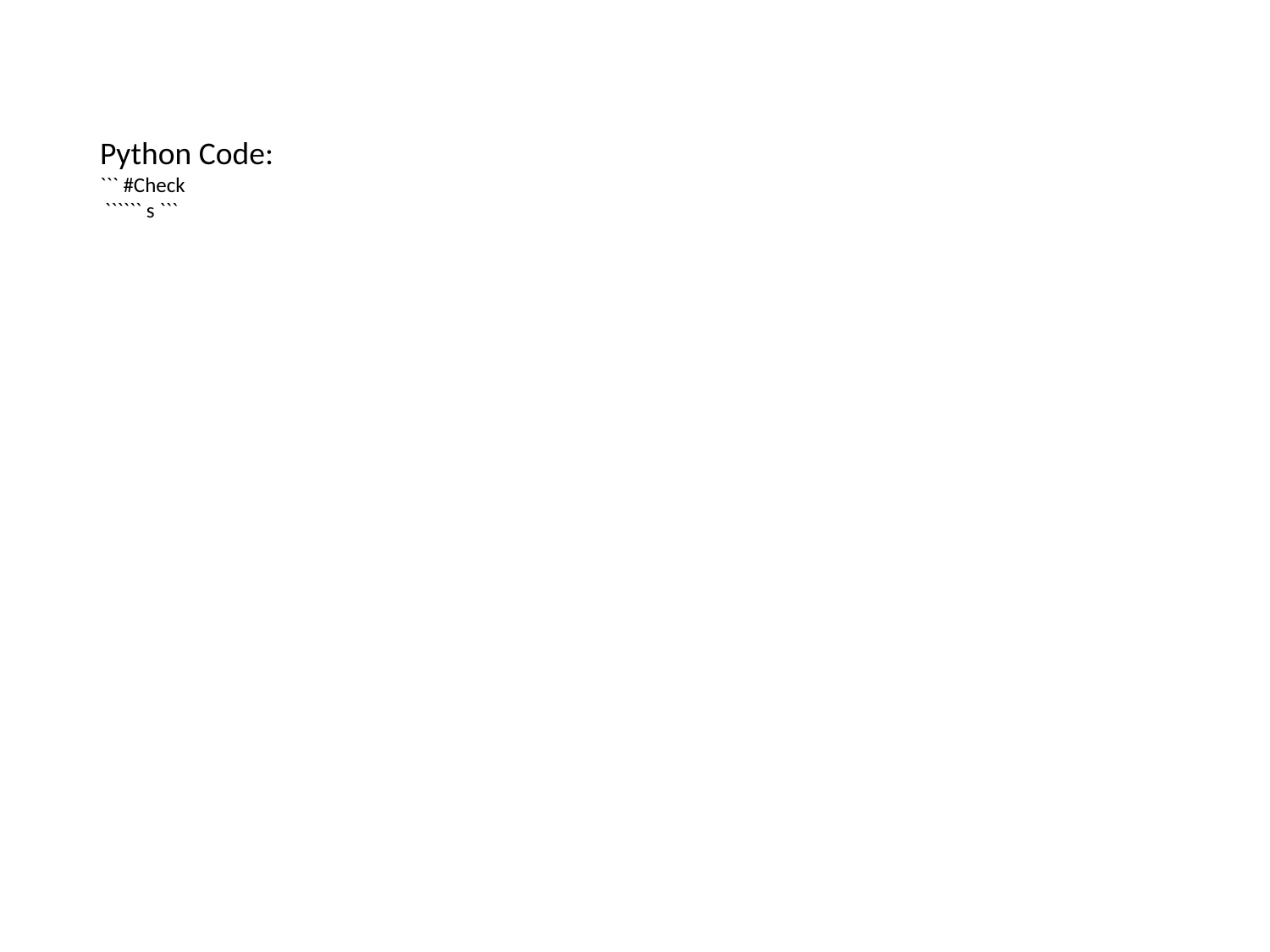

Python Code:
``` #Check
 `````` s ```